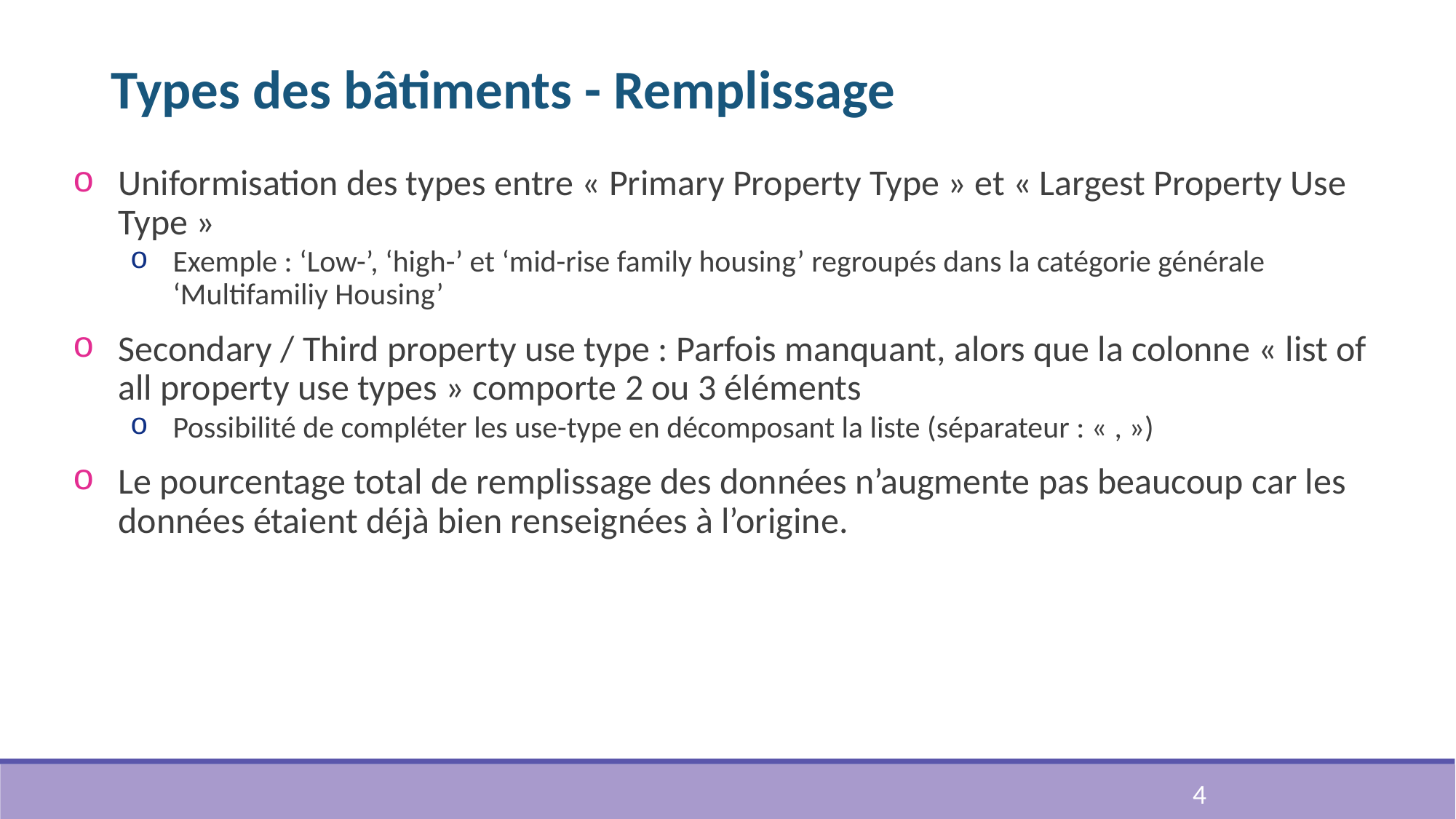

# Types des bâtiments - Remplissage
Uniformisation des types entre « Primary Property Type » et « Largest Property Use Type »
Exemple : ‘Low-’, ‘high-’ et ‘mid-rise family housing’ regroupés dans la catégorie générale ‘Multifamiliy Housing’
Secondary / Third property use type : Parfois manquant, alors que la colonne « list of all property use types » comporte 2 ou 3 éléments
Possibilité de compléter les use-type en décomposant la liste (séparateur : « , »)
Le pourcentage total de remplissage des données n’augmente pas beaucoup car les données étaient déjà bien renseignées à l’origine.
4